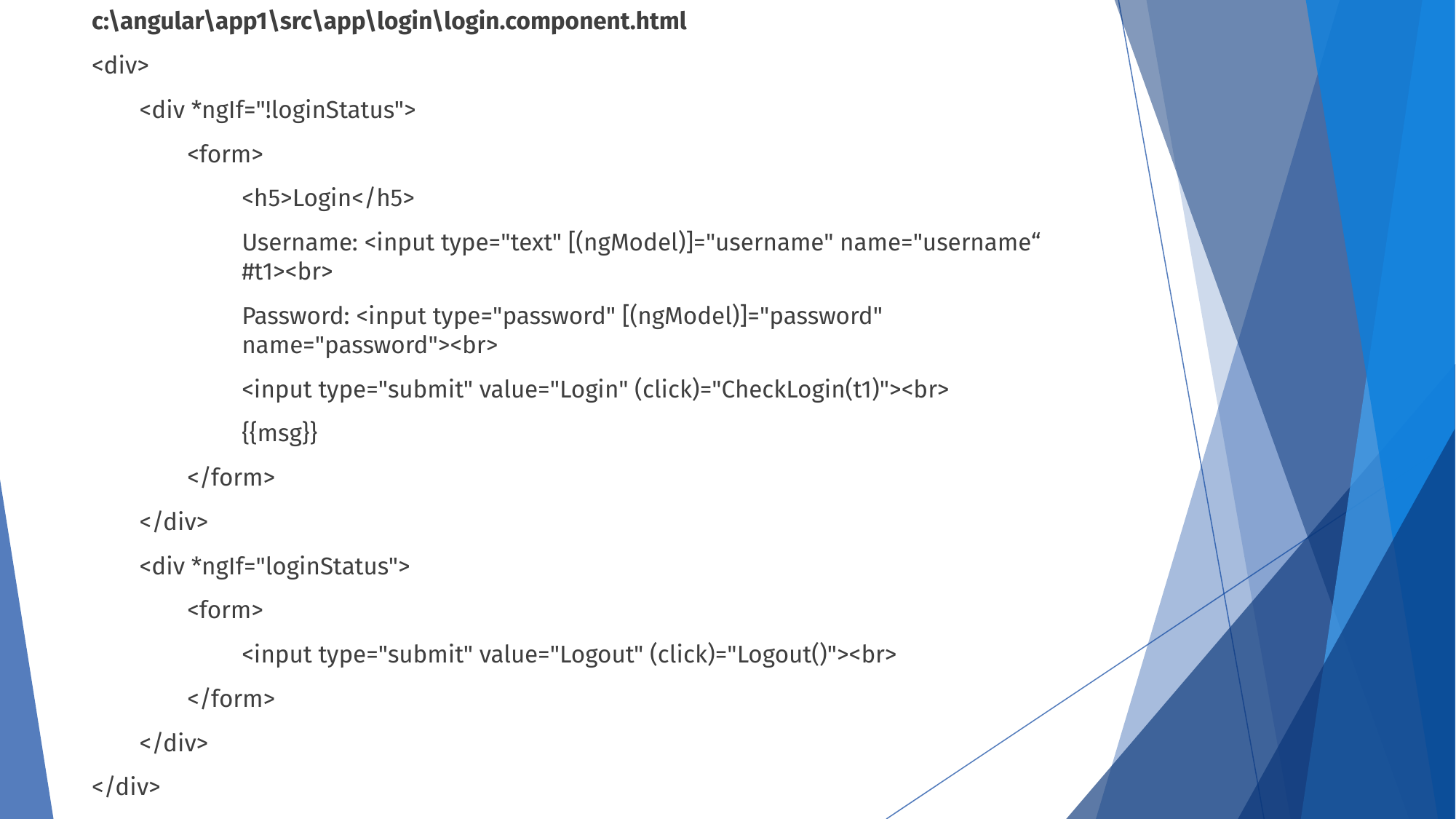

c:\angular\app1\src\app\login\login.component.html
<div>
<div *ngIf="!loginStatus">
<form>
<h5>Login</h5>
Username: <input type="text" [(ngModel)]="username" name="username“ #t1><br>
Password: <input type="password" [(ngModel)]="password" name="password"><br>
<input type="submit" value="Login" (click)="CheckLogin(t1)"><br>
{{msg}}
</form>
</div>
<div *ngIf="loginStatus">
<form>
<input type="submit" value="Logout" (click)="Logout()"><br>
</form>
</div>
</div>